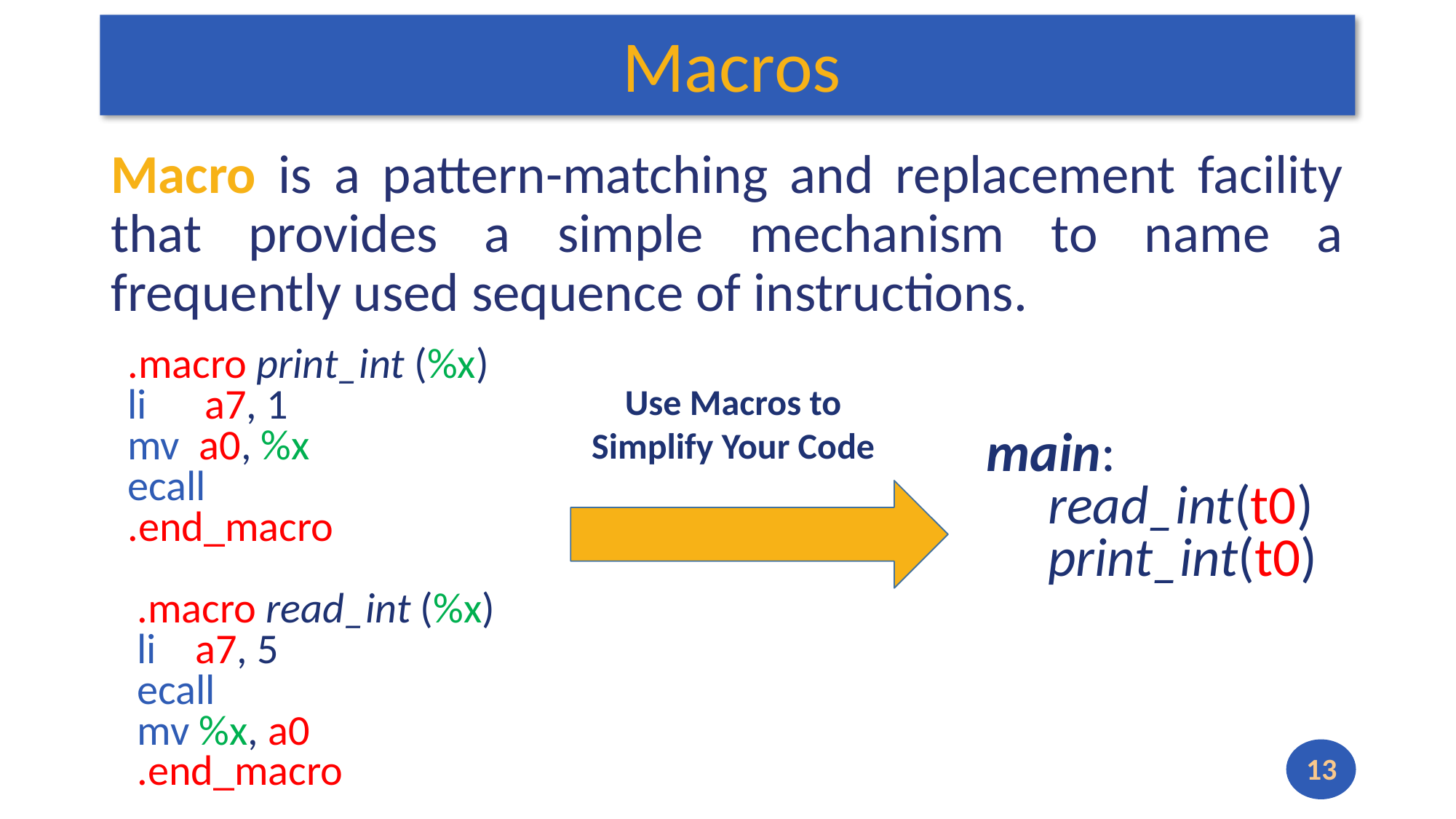

# Macros
Macro is a pattern-matching and replacement facility that provides a simple mechanism to name a frequently used sequence of instructions.
.macro print_int (%x)
li      a7, 1
mv  a0, %x
ecall
.end_macro

 .macro read_int (%x)
 li    a7, 5
 ecall
 mv %x, a0
 .end_macro
Use Macros to Simplify Your Code
main:
     read_int(t0)
     print_int(t0)

13